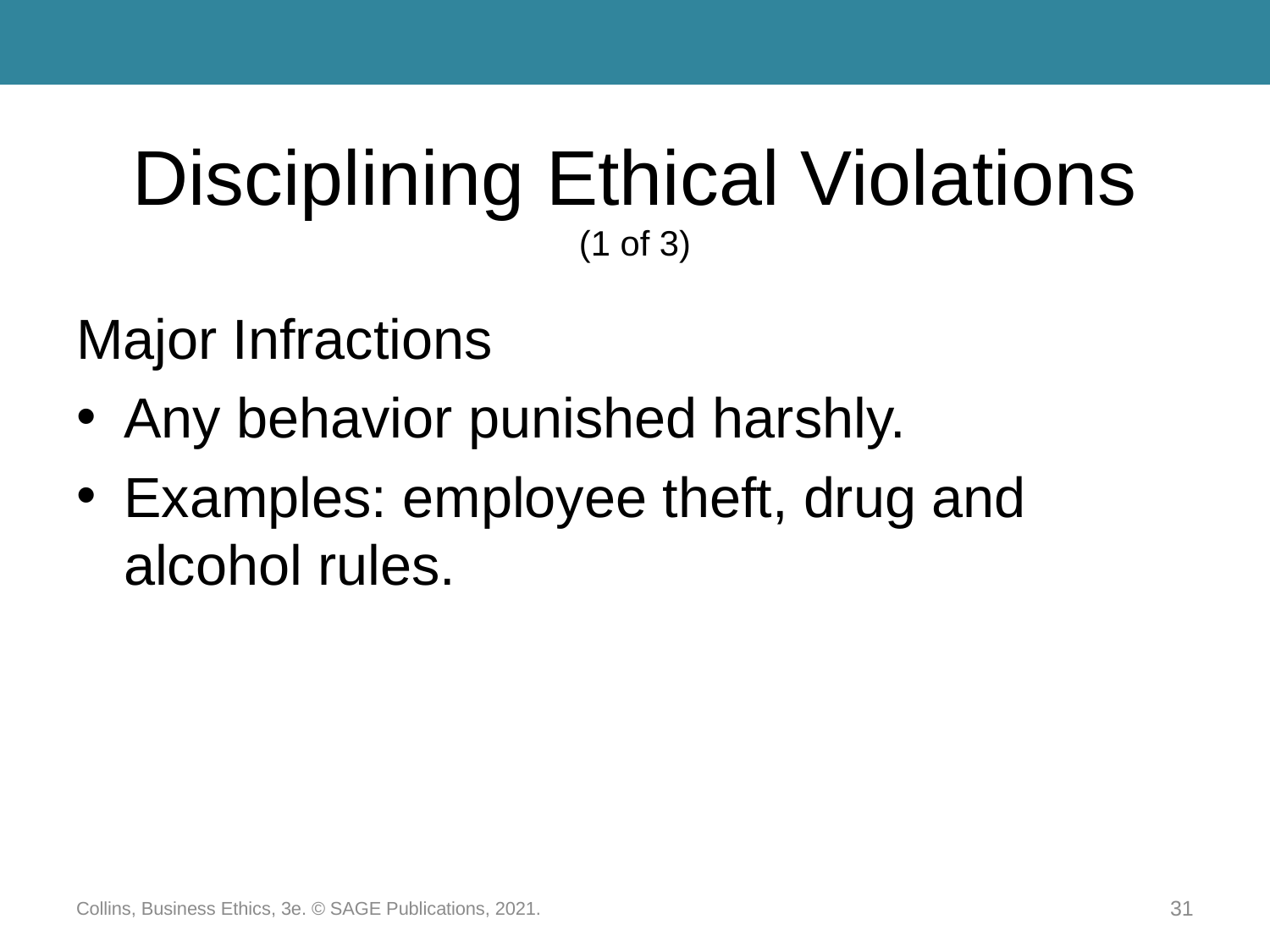

# Disciplining Ethical Violations (1 of 3)
Major Infractions
Any behavior punished harshly.
Examples: employee theft, drug and alcohol rules.
Collins, Business Ethics, 3e. © SAGE Publications, 2021.
31